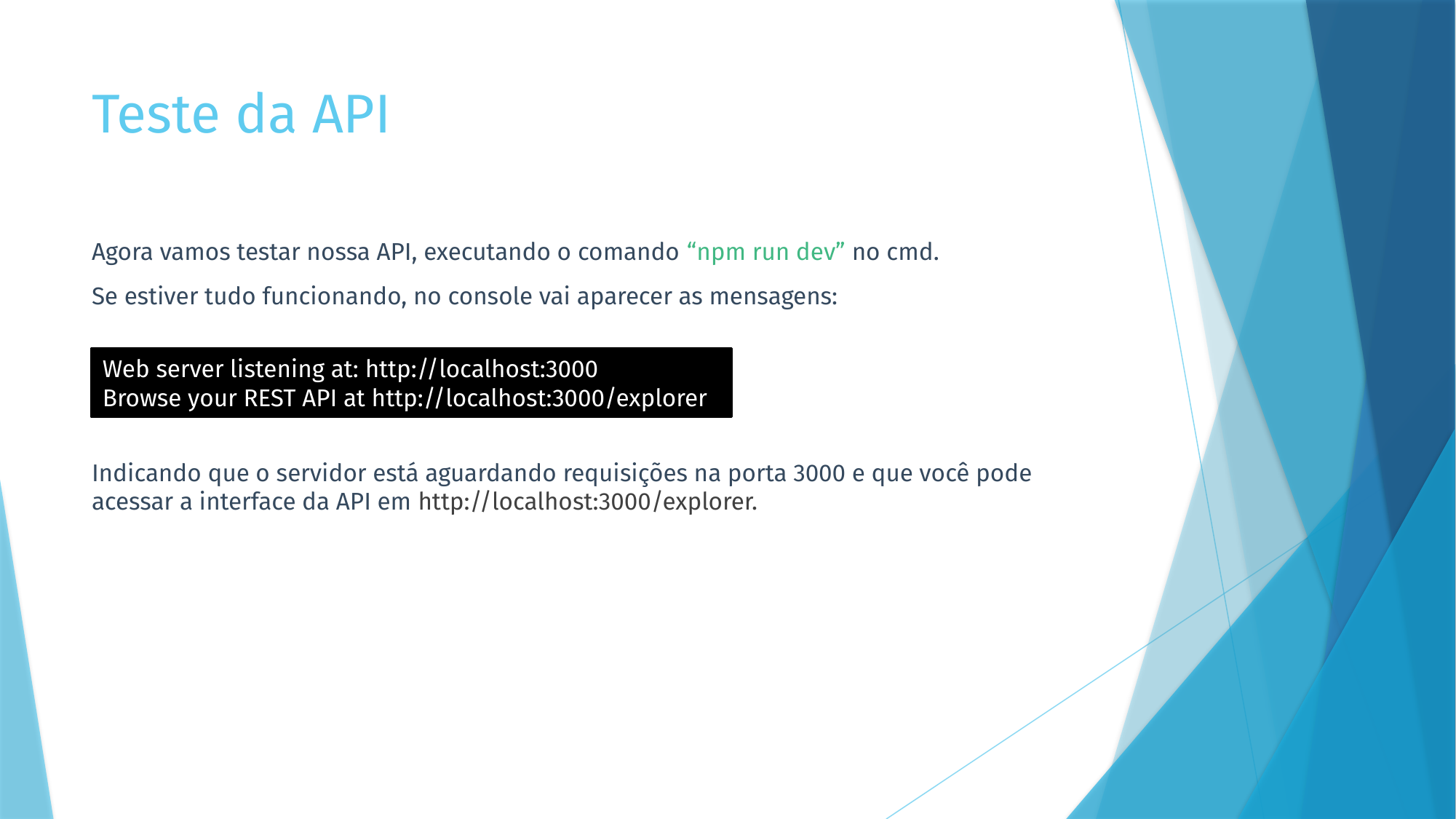

# Teste da API
Agora vamos testar nossa API, executando o comando “npm run dev” no cmd.
Se estiver tudo funcionando, no console vai aparecer as mensagens:

Indicando que o servidor está aguardando requisições na porta 3000 e que você pode acessar a interface da API em http://localhost:3000/explorer.
Web server listening at: http://localhost:3000
Browse your REST API at http://localhost:3000/explorer